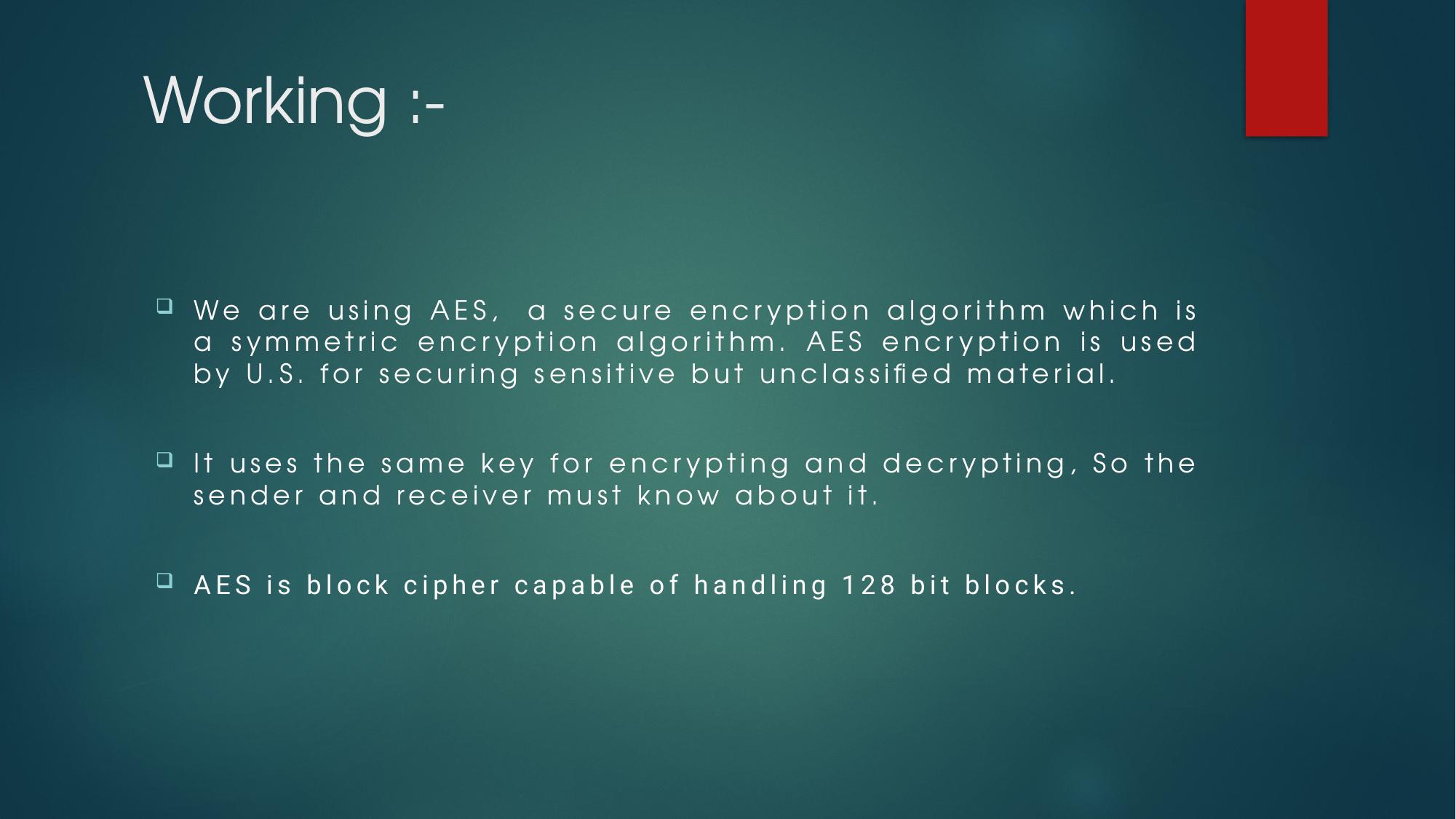

# Working :-
We are using AES,  a secure encryption algorithm which is a symmetric encryption algorithm. AES encryption is used by U.S. for securing sensitive but unclassified material.

It uses the same key for encrypting and decrypting, So the sender and receiver must know about it.

AES is block cipher capable of handling 128 bit blocks.